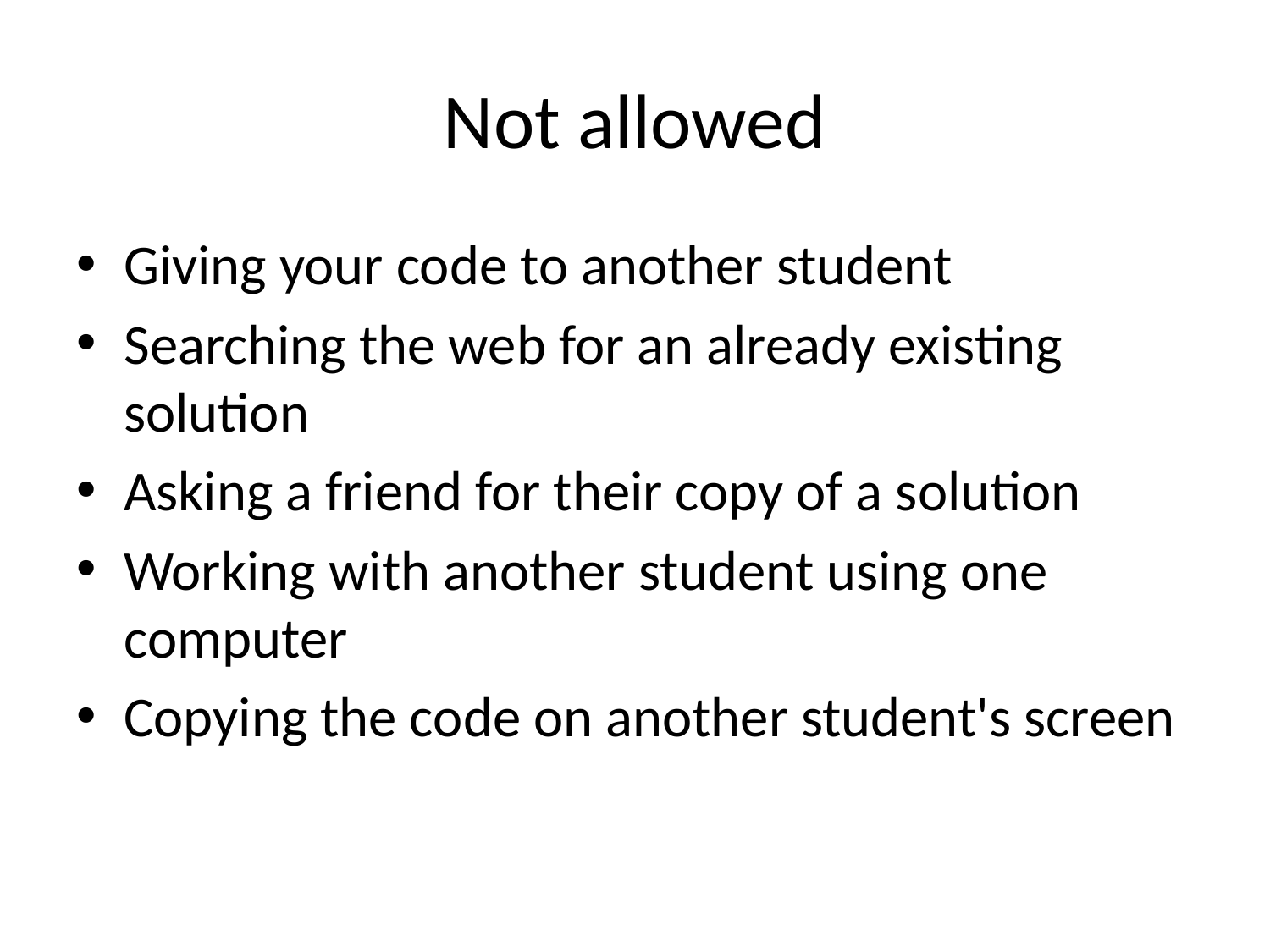

# Not allowed
Giving your code to another student
Searching the web for an already existing solution
Asking a friend for their copy of a solution
Working with another student using one computer
Copying the code on another student's screen